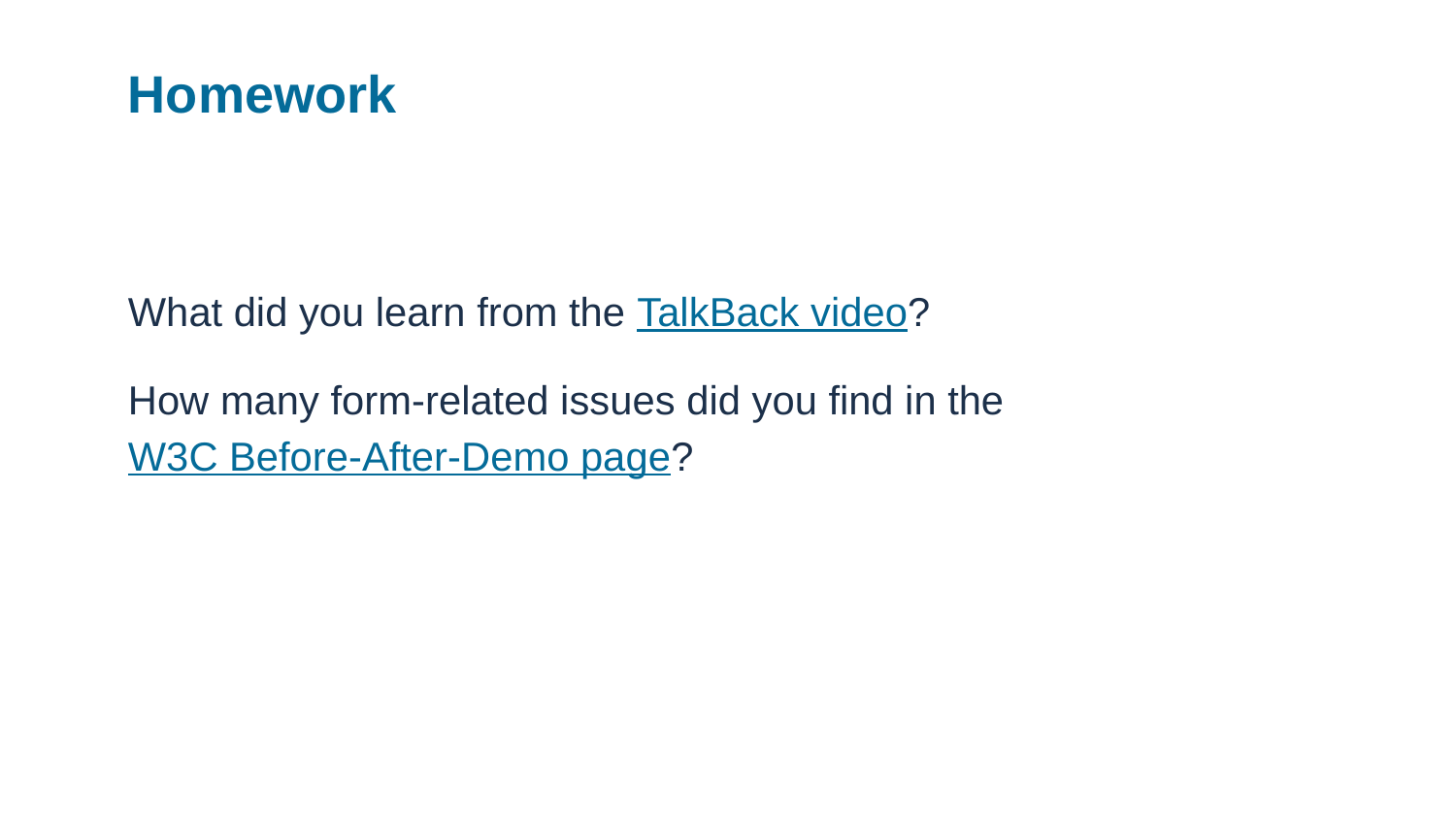

# Homework
What did you learn from the TalkBack video?
How many form-related issues did you find in the W3C Before-After-Demo page?